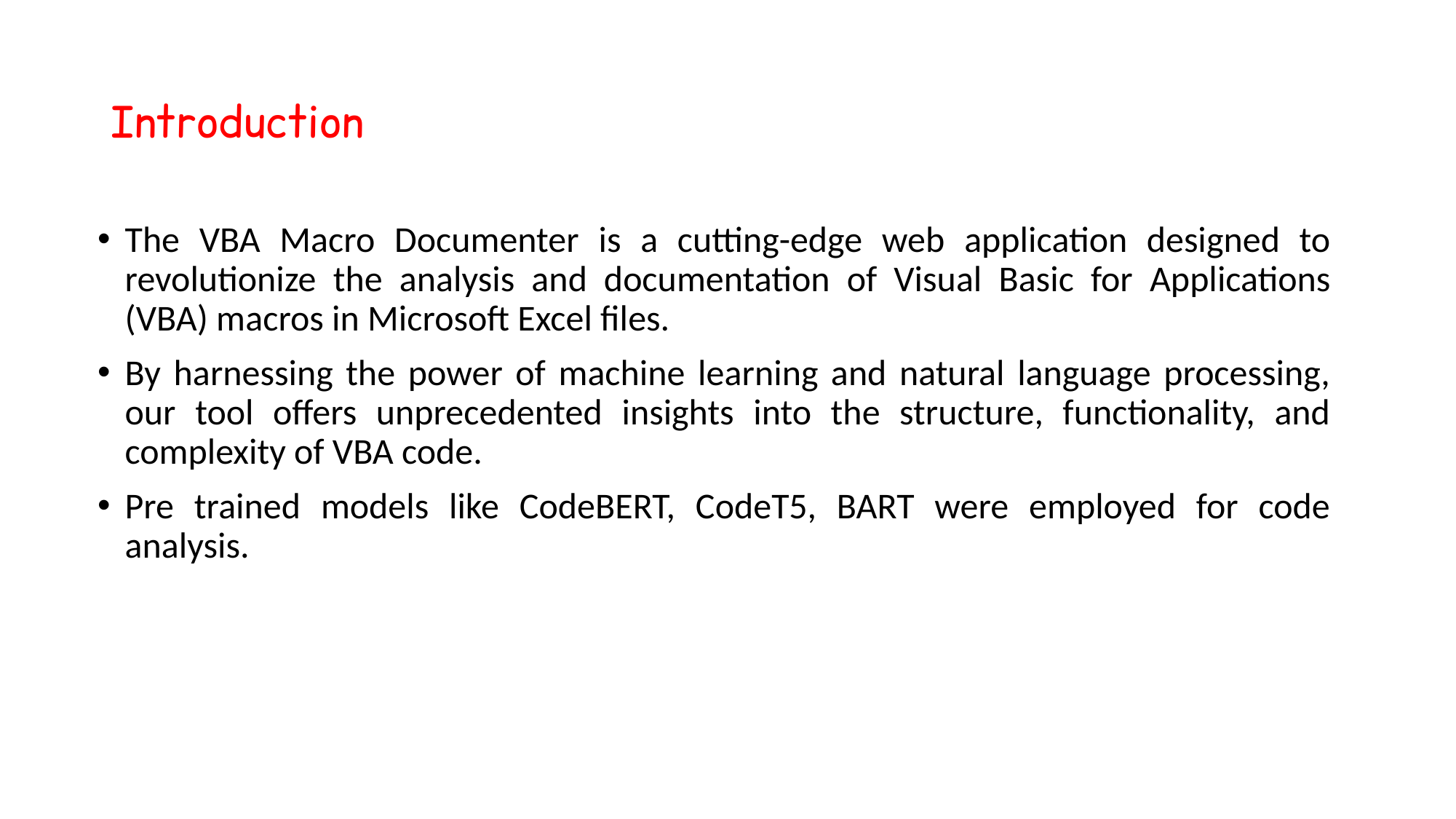

# Introduction
The VBA Macro Documenter is a cutting-edge web application designed to revolutionize the analysis and documentation of Visual Basic for Applications (VBA) macros in Microsoft Excel files.
By harnessing the power of machine learning and natural language processing, our tool offers unprecedented insights into the structure, functionality, and complexity of VBA code.
Pre trained models like CodeBERT, CodeT5, BART were employed for code analysis.